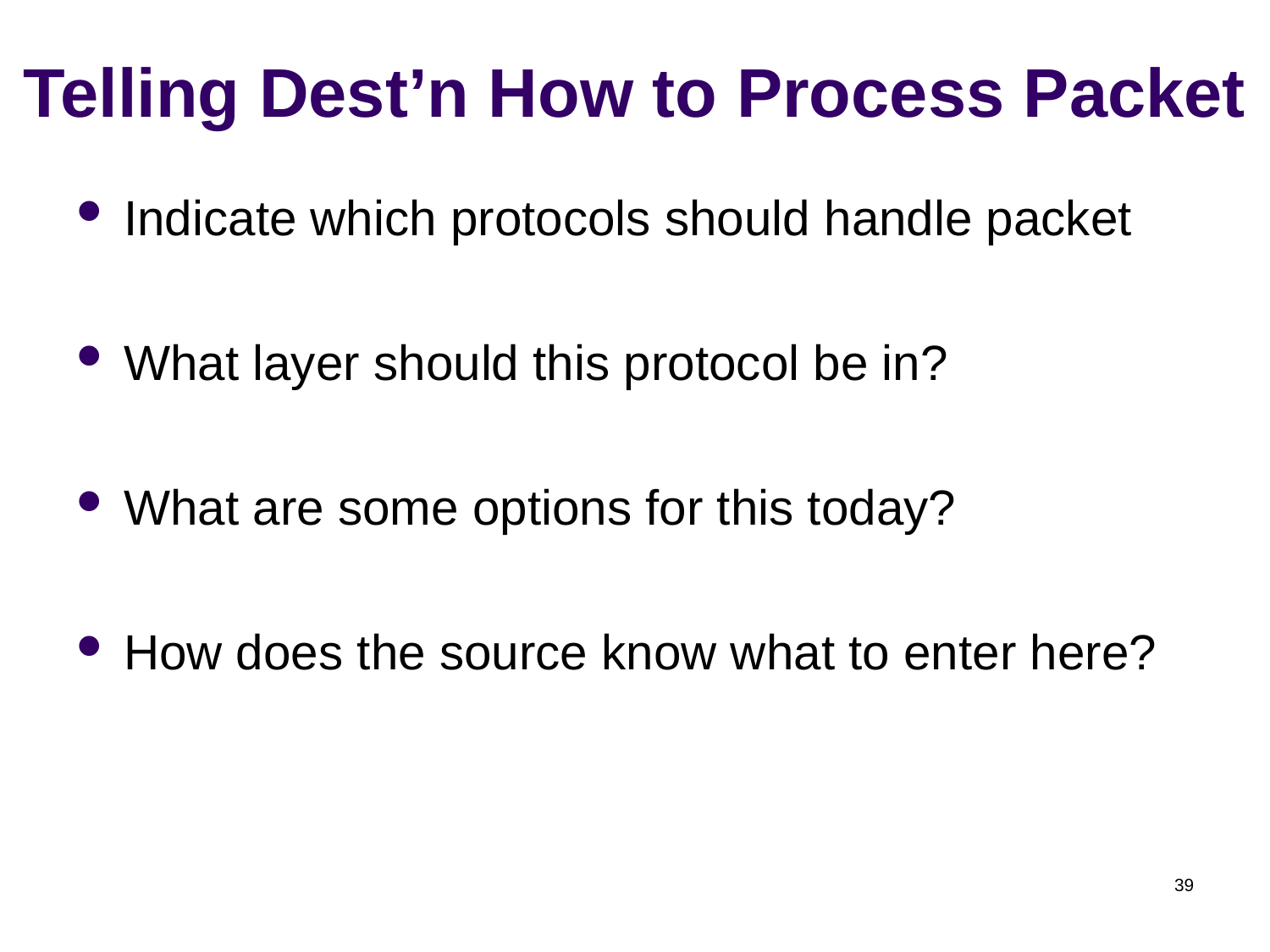

# Telling Dest’n How to Process Packet
Indicate which protocols should handle packet

What layer should this protocol be in?

What are some options for this today?

How does the source know what to enter here?
39